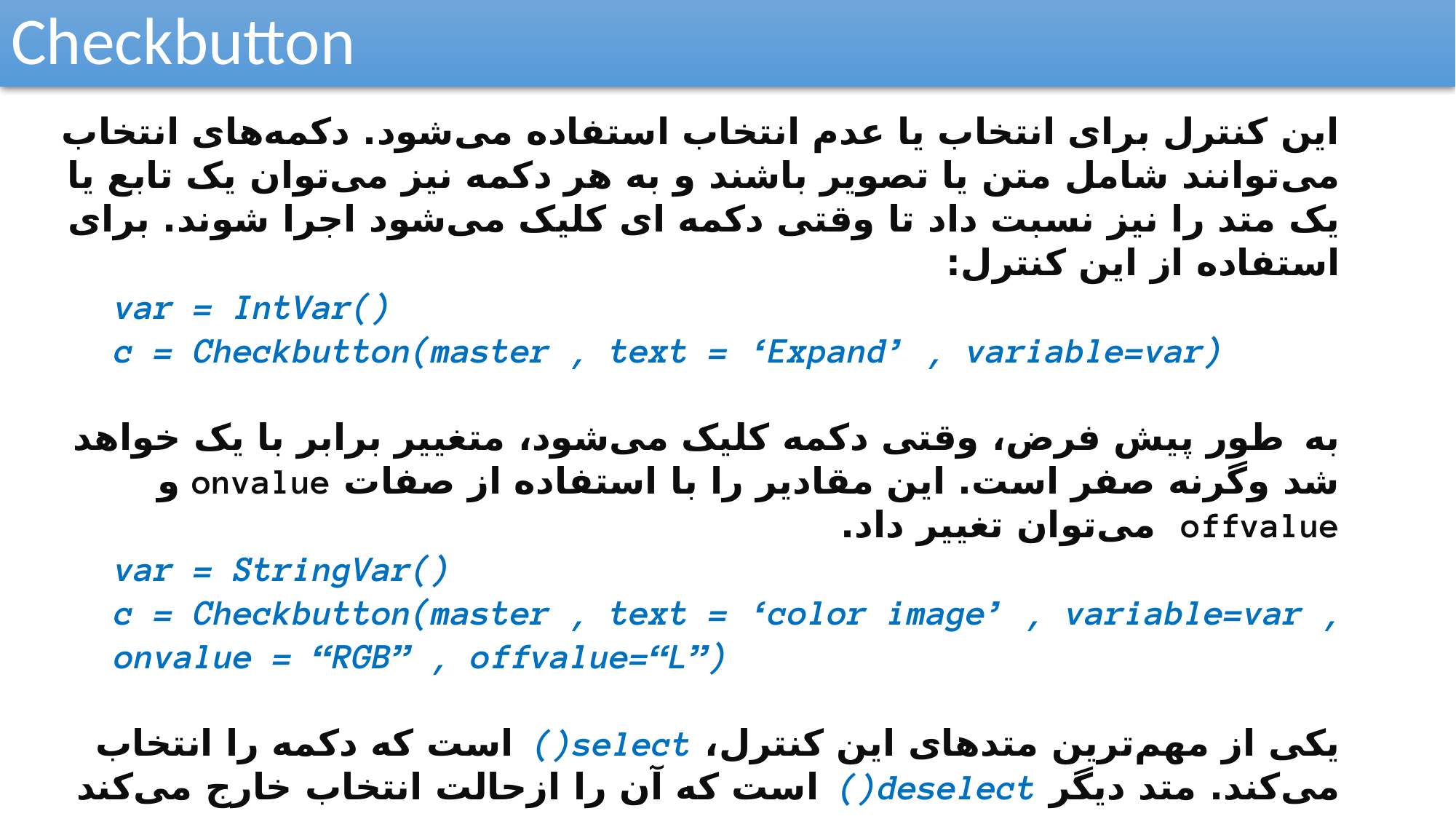

Checkbutton
این کنترل برای انتخاب یا عدم انتخاب استفاده می‌شود. دکمه‌های انتخاب می‌توانند شامل متن یا تصویر باشند و به هر دکمه نیز می‌توان یک تابع یا یک متد را نیز نسبت داد تا وقتی دکمه ای کلیک می‌شود اجرا شوند. برای استفاده از این کنترل:
var = IntVar()
c = Checkbutton(master , text = ‘Expand’ , variable=var)

به طور پیش فرض، وقتی دکمه کلیک می‌شود، متغییر برابر با یک خواهد شد وگرنه صفر است. این مقادیر را با استفاده از صفات onvalue و offvalue  می‌توان تغییر داد.
var = StringVar()
c = Checkbutton(master , text = ‘color image’ , variable=var , onvalue = “RGB” , offvalue=“L”)

یکی از مهم‌ترین متدهای این کنترل، select() است که دکمه را انتخاب می‌کند. متد دیگر deselect() است که آن را ازحالت انتخاب خارج می‌کند